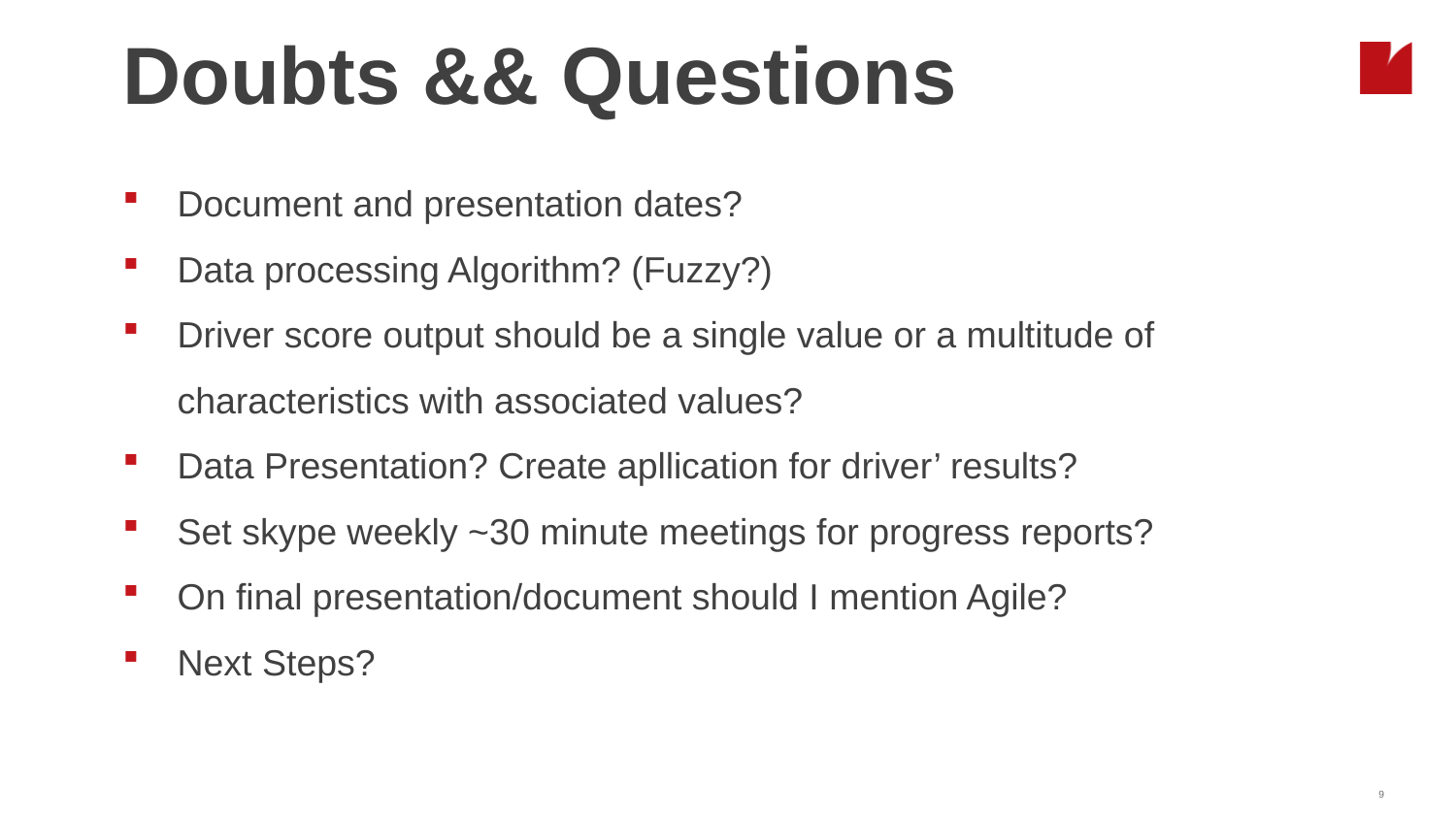

Doubts && Questions
Document and presentation dates?
Data processing Algorithm? (Fuzzy?)
Driver score output should be a single value or a multitude of characteristics with associated values?
Data Presentation? Create apllication for driver’ results?
Set skype weekly ~30 minute meetings for progress reports?
On final presentation/document should I mention Agile?
Next Steps?

9